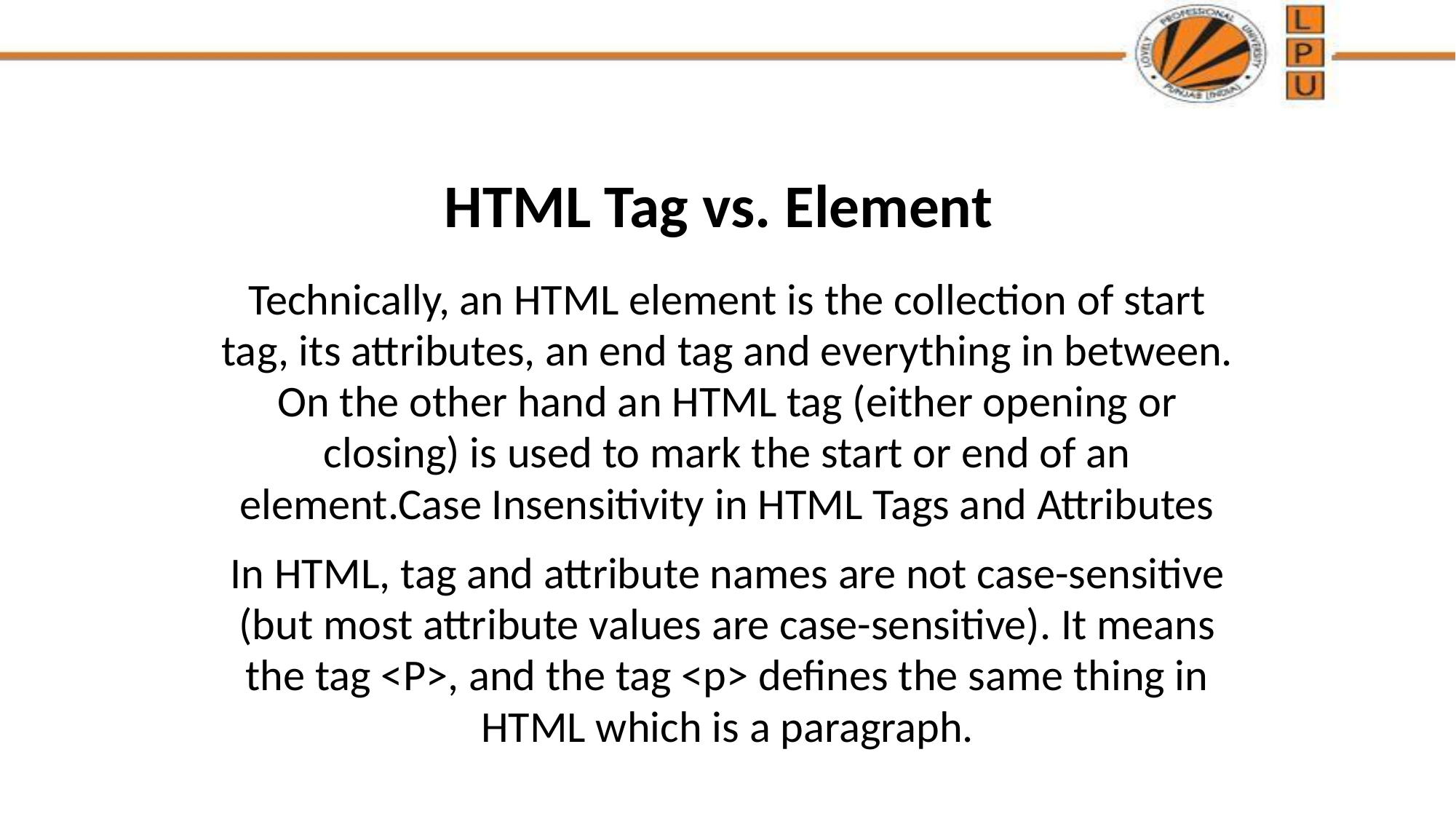

# HTML Tag vs. Element
Technically, an HTML element is the collection of start tag, its attributes, an end tag and everything in between. On the other hand an HTML tag (either opening or closing) is used to mark the start or end of an element.Case Insensitivity in HTML Tags and Attributes
In HTML, tag and attribute names are not case-sensitive (but most attribute values are case-sensitive). It means the tag <P>, and the tag <p> defines the same thing in HTML which is a paragraph.